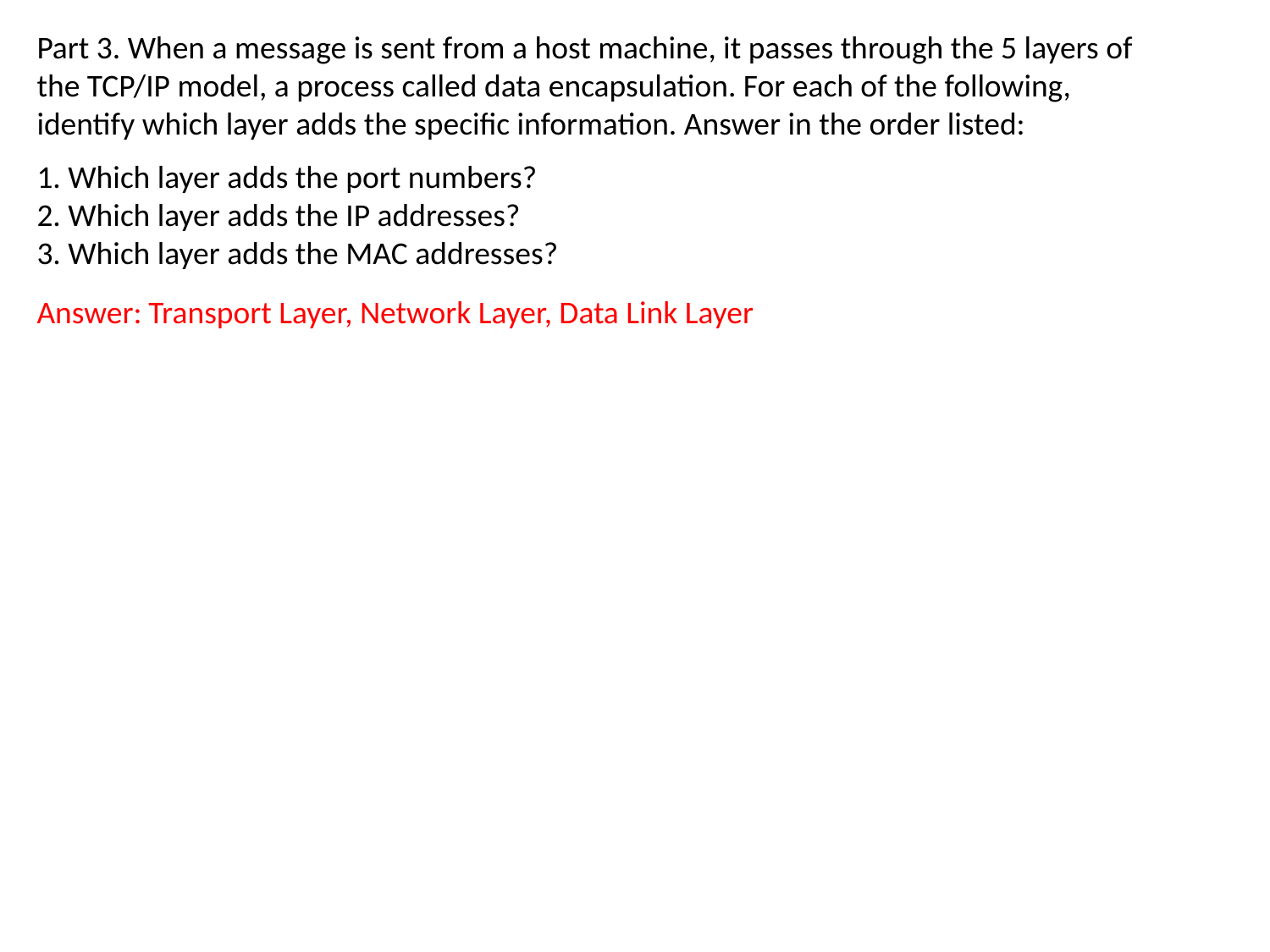

Part 3. When a message is sent from a host machine, it passes through the 5 layers of the TCP/IP model, a process called data encapsulation. For each of the following, identify which layer adds the specific information. Answer in the order listed:
1. Which layer adds the port numbers?
2. Which layer adds the IP addresses?
3. Which layer adds the MAC addresses?
Answer: Transport Layer, Network Layer, Data Link Layer